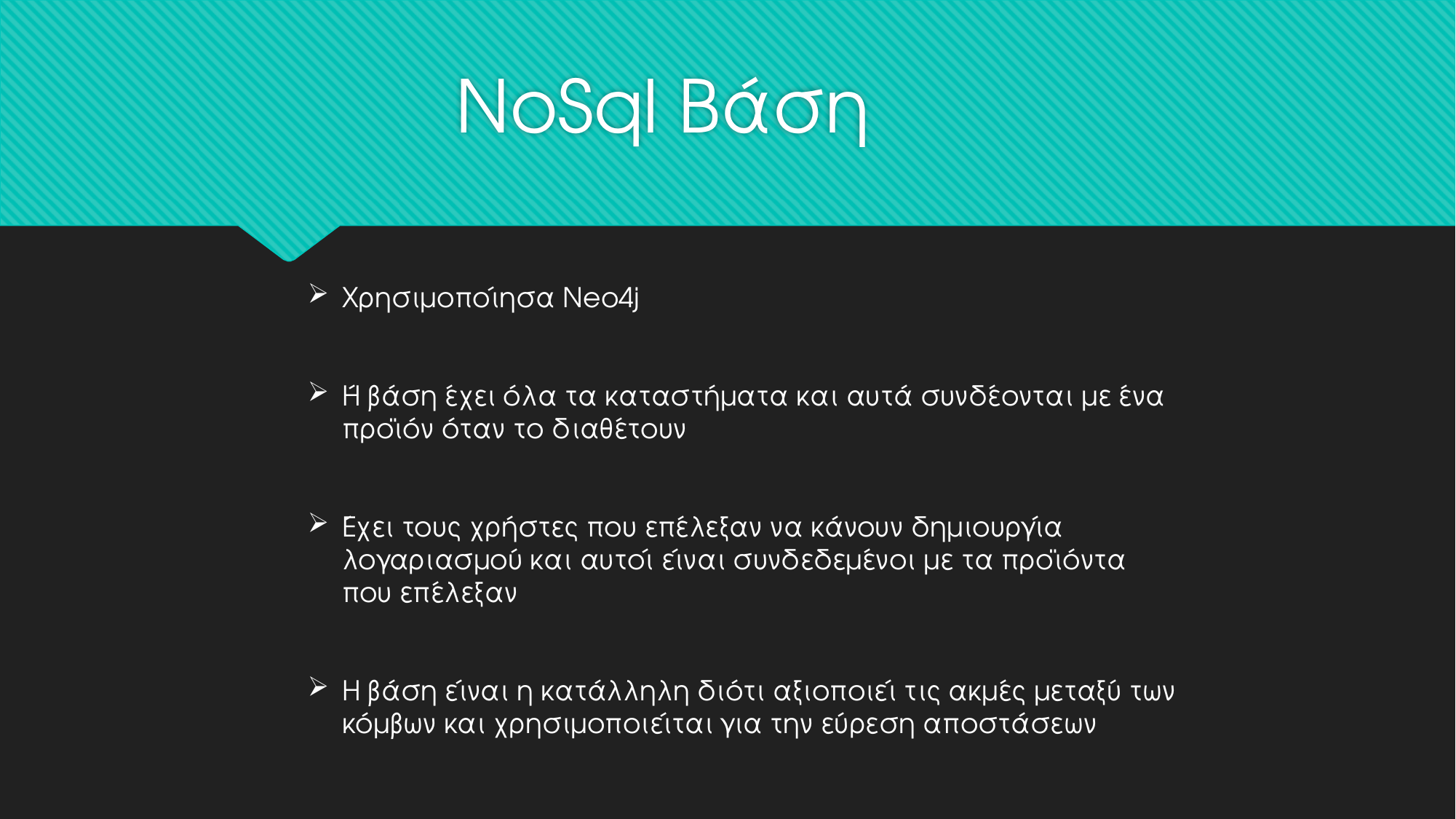

NoSql Βάση
Χρησιμοποίησα Neo4j

Ή βάση έχει όλα τα καταστήματα και αυτά συνδέονται με ένα προϊόν όταν το διαθέτουν

Έχει τους χρήστες που επέλεξαν να κάνουν δημιουργία λογαριασμού και αυτοί είναι συνδεδεμένοι με τα προϊόντα που επέλεξαν

Η βάση είναι η κατάλληλη διότι αξιοποιεί τις ακμές μεταξύ των κόμβων και χρησιμοποιείται για την εύρεση αποστάσεων